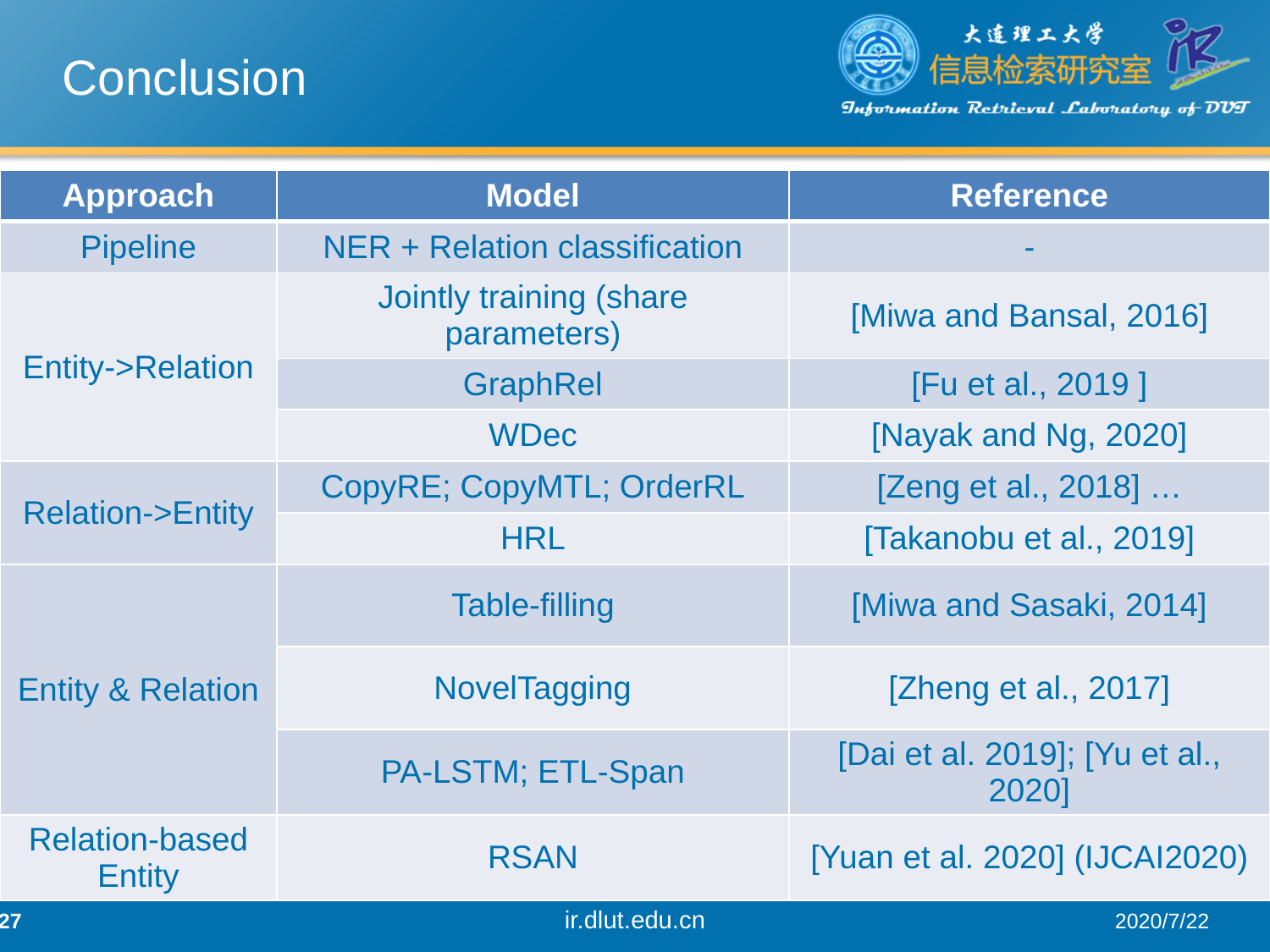

# Conclusion
| Approach | Model | Reference |
| --- | --- | --- |
| Pipeline | NER + Relation classification | - |
| Entity->Relation | Jointly training (share parameters) | [Miwa and Bansal, 2016] |
|  | GraphRel | [Fu et al., 2019 ] |
|  | WDec | [Nayak and Ng, 2020] |
| Relation->Entity | CopyRE; CopyMTL; OrderRL | [Zeng et al., 2018] … |
|  | HRL | [Takanobu et al., 2019] |
| Entity & Relation | Table-filling | [Miwa and Sasaki, 2014] |
|  | NovelTagging | [Zheng et al., 2017] |
|  | PA-LSTM; ETL-Span | [Dai et al. 2019]; [Yu et al., 2020] |
| Relation-based Entity | RSAN | [Yuan et al. 2020] (IJCAI2020) |